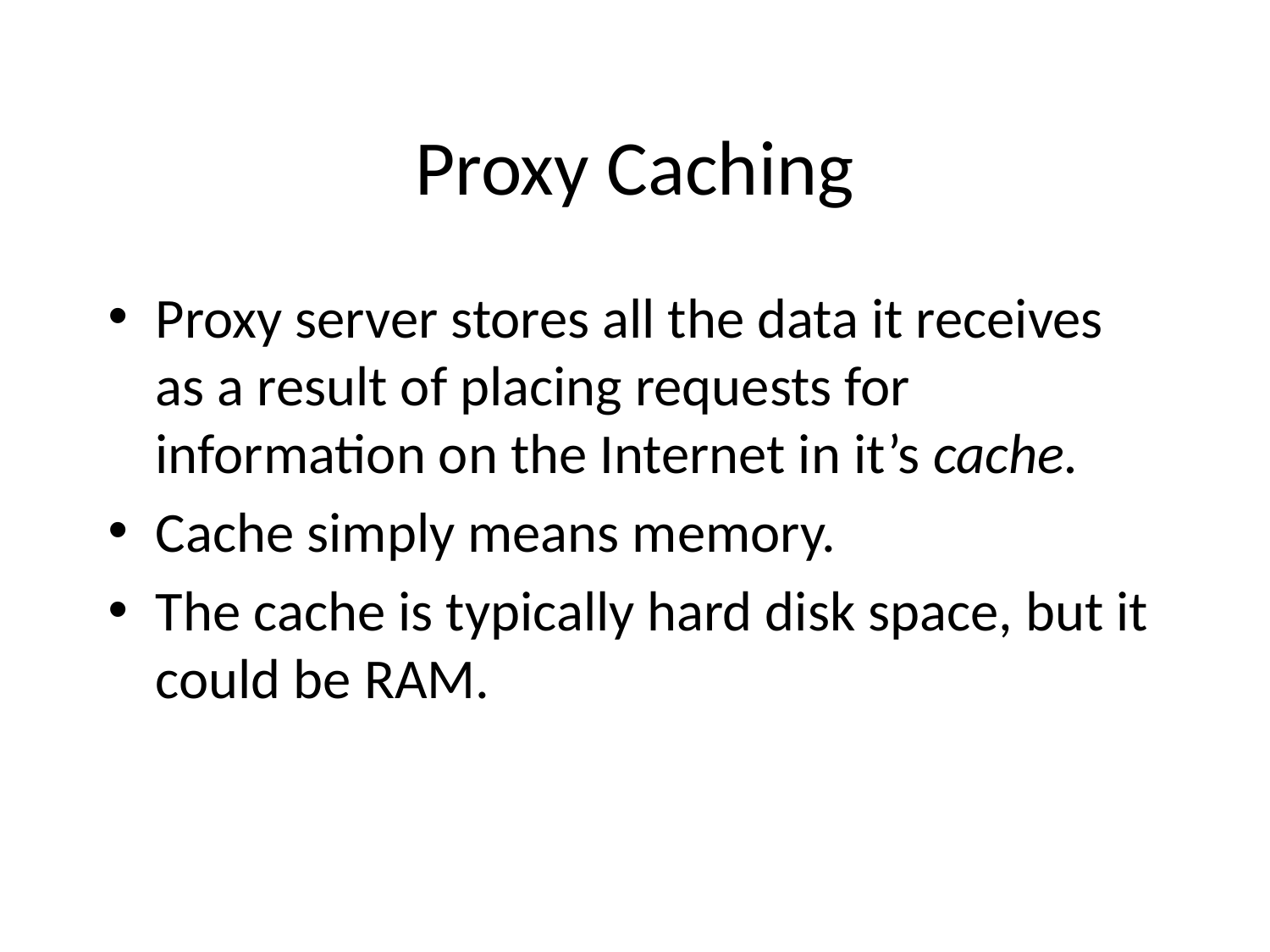

# Proxy Caching
Proxy server stores all the data it receives as a result of placing requests for information on the Internet in it’s cache.
Cache simply means memory.
The cache is typically hard disk space, but it could be RAM.